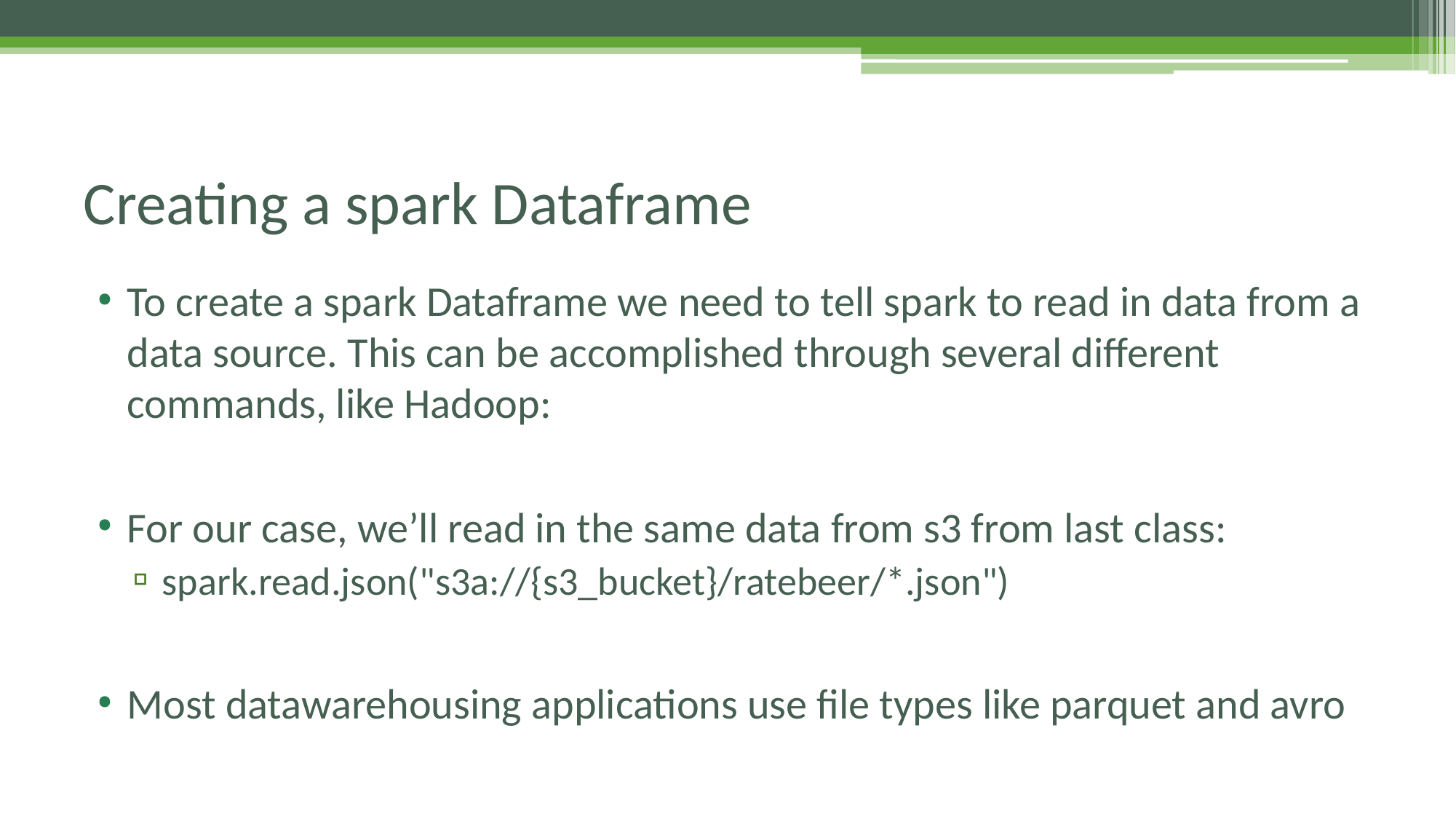

# Creating a spark Dataframe
To create a spark Dataframe we need to tell spark to read in data from a data source. This can be accomplished through several different commands, like Hadoop:

For our case, we’ll read in the same data from s3 from last class:
spark.read.json("s3a://{s3_bucket}/ratebeer/*.json")

Most datawarehousing applications use file types like parquet and avro